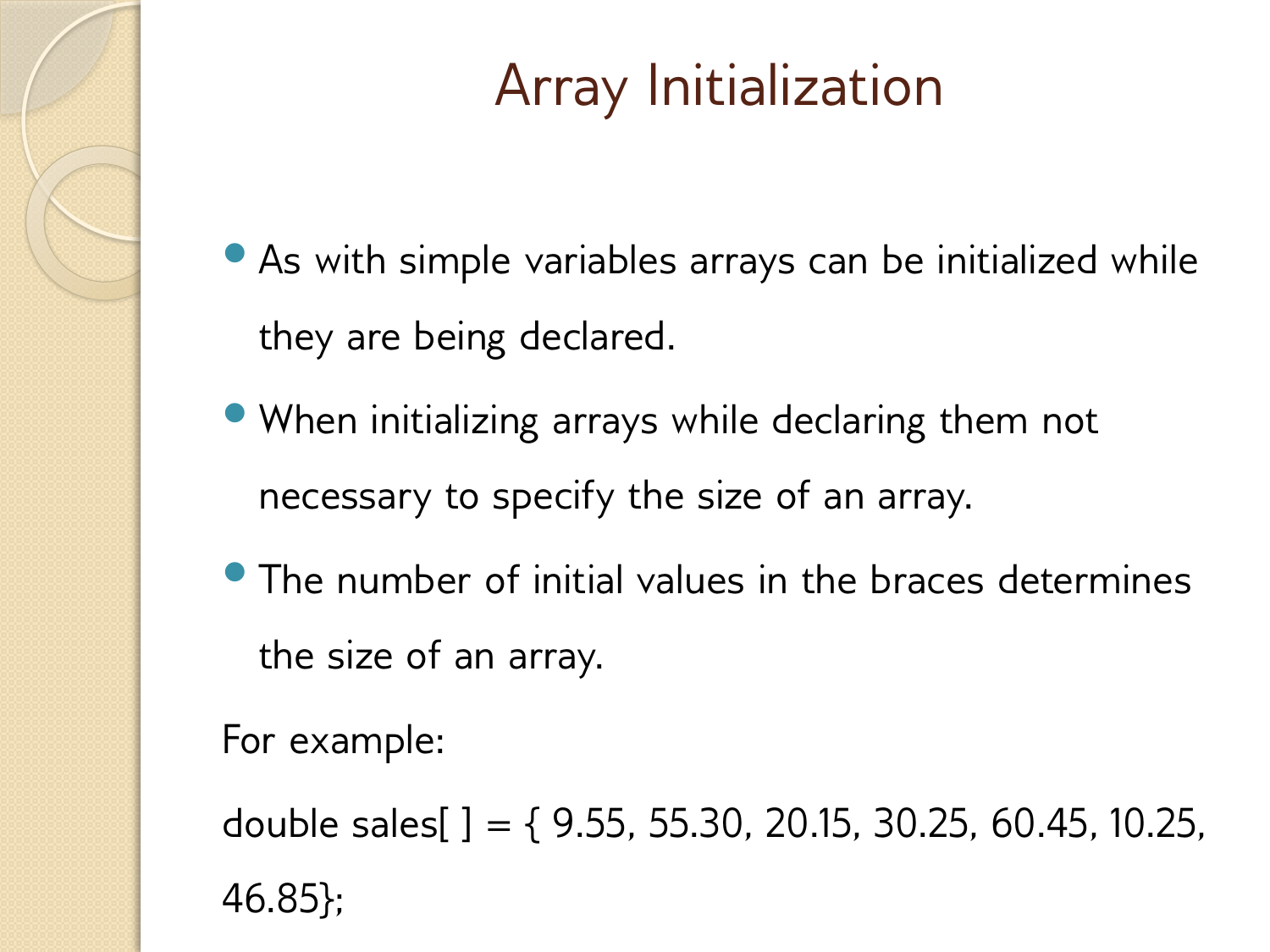

# Array Initialization
As with simple variables arrays can be initialized while they are being declared.
When initializing arrays while declaring them not necessary to specify the size of an array.
The number of initial values in the braces determines the size of an array.
	For example:
double sales[ ] = { 9.55, 55.30, 20.15, 30.25, 60.45, 10.25, 46.85};